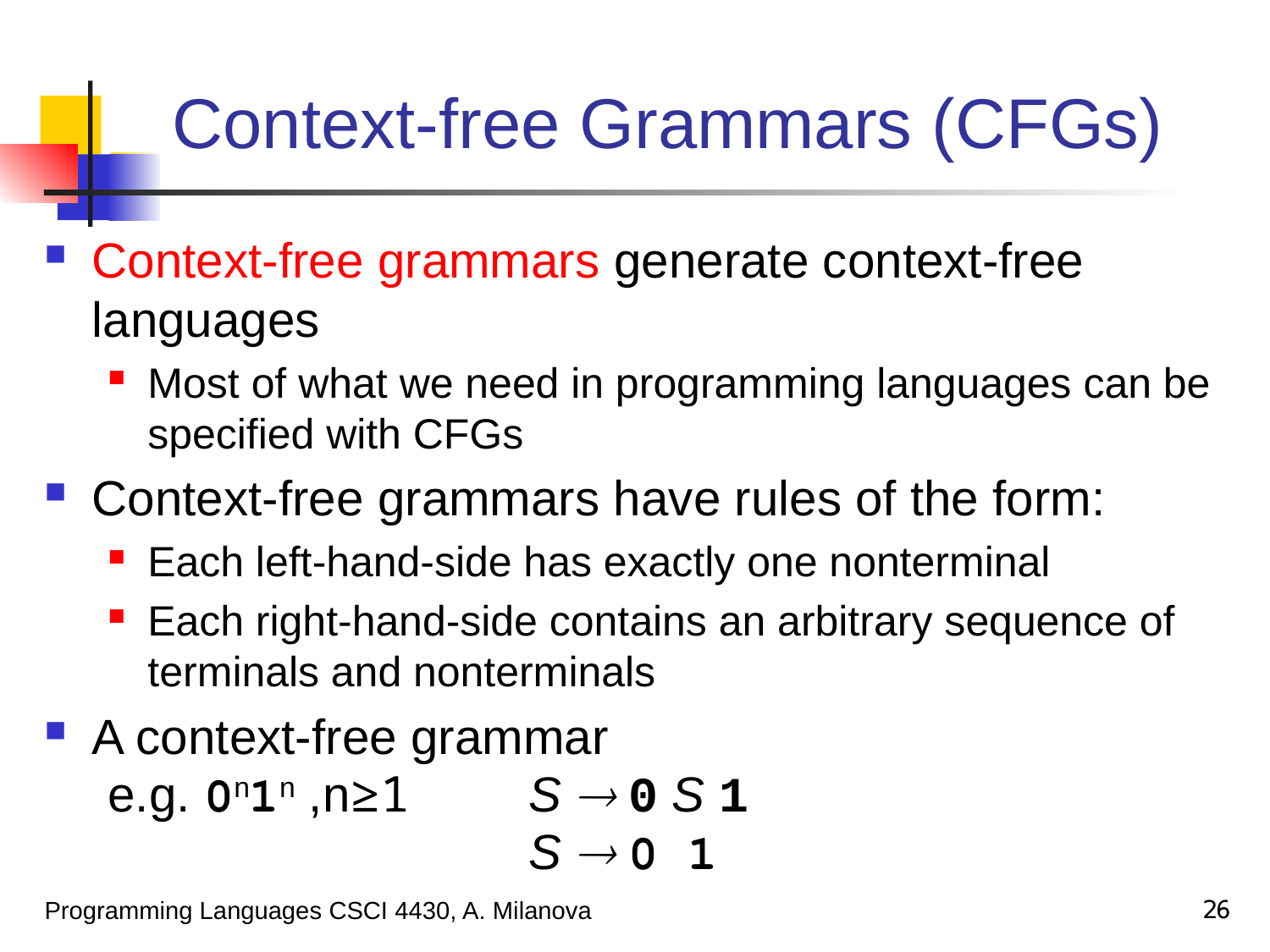

# Context-free Grammars (CFGs)
Context-free grammars generate context-free languages
Most of what we need in programming languages can be specified with CFGs
Context-free grammars have rules of the form:
Each left-hand-side has exactly one nonterminal
Each right-hand-side contains an arbitrary sequence of terminals and nonterminals
A context-free grammar
e.g. 0n1n ,n≥1	S → 0 S 1
				S → 0 1
26
Programming Languages CSCI 4430, A. Milanova